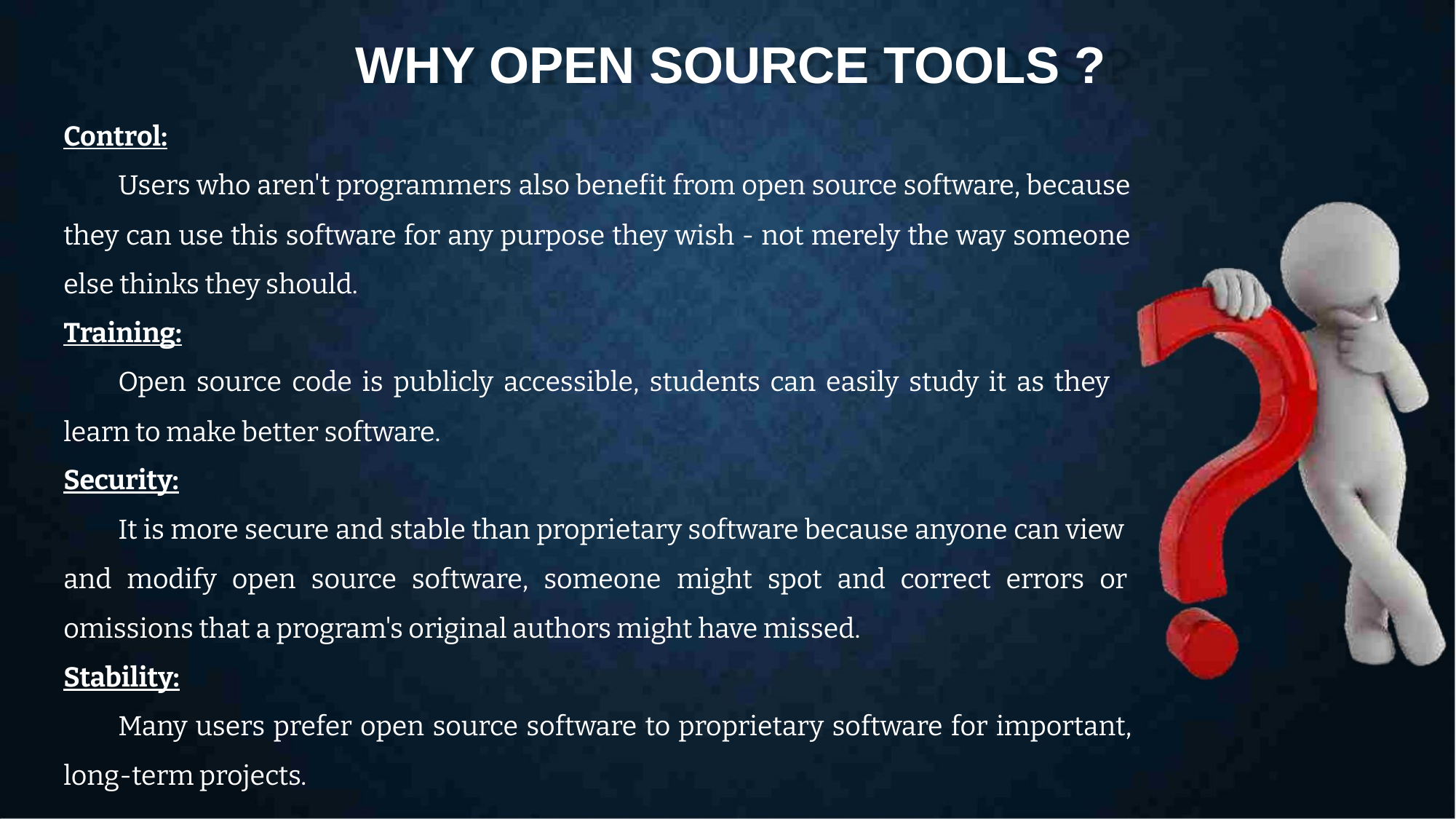

WHY OPEN SOURCE TOOLS ?
Control:
Users who aren't programmers also benefit from open source software, because
they can use this software for any purpose they wish - not merely the way someone
else thinks they should.
Training:
Open source code is publicly accessible, students can easily study it as they
learn to make better software.
Security:
It is more secure and stable than proprietary software because anyone can view
and modify open source software, someone might spot and correct errors or
omissions that a program's original authors might have missed.
Stability:
Many users prefer open source software to proprietary software for important,
long-term projects.